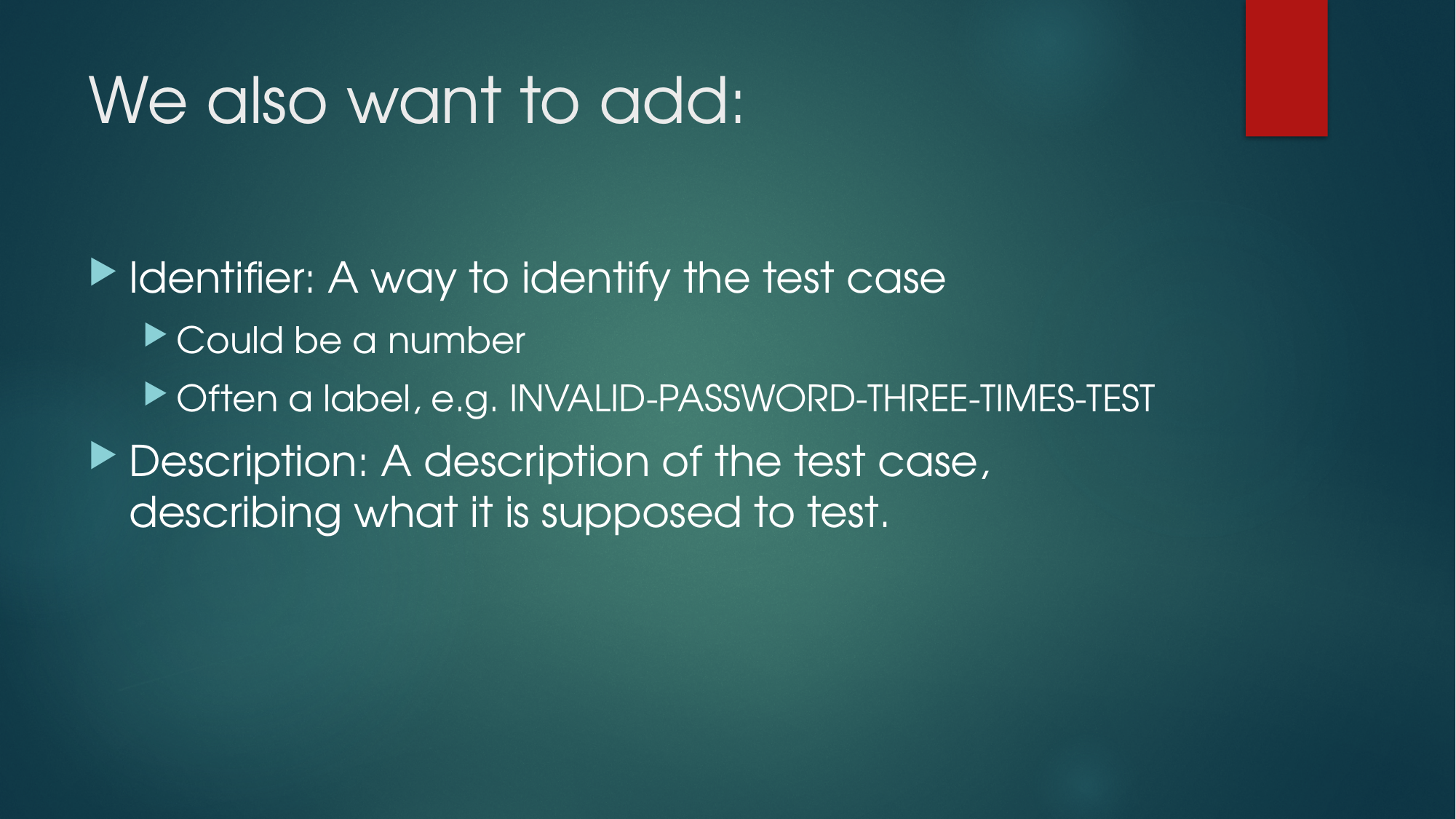

# We also want to add:
Identifier: A way to identify the test case
Could be a number
Often a label, e.g. INVALID-PASSWORD-THREE-TIMES-TEST
Description: A description of the test case, describing what it is supposed to test.